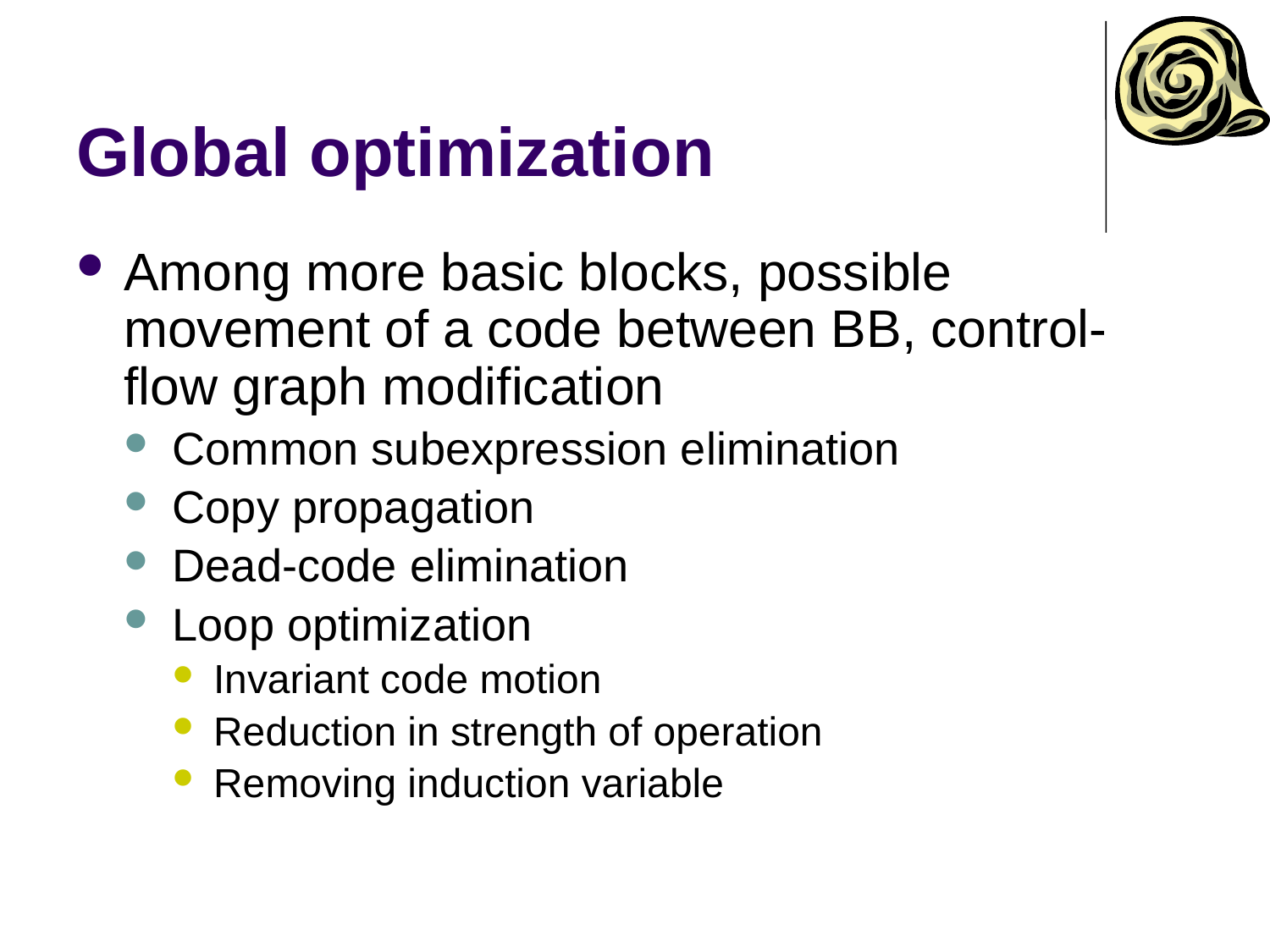

# Global optimization
Among more basic blocks, possible movement of a code between BB, control-flow graph modification
Common subexpression elimination
Copy propagation
Dead-code elimination
Loop optimization
Invariant code motion
Reduction in strength of operation
Removing induction variable